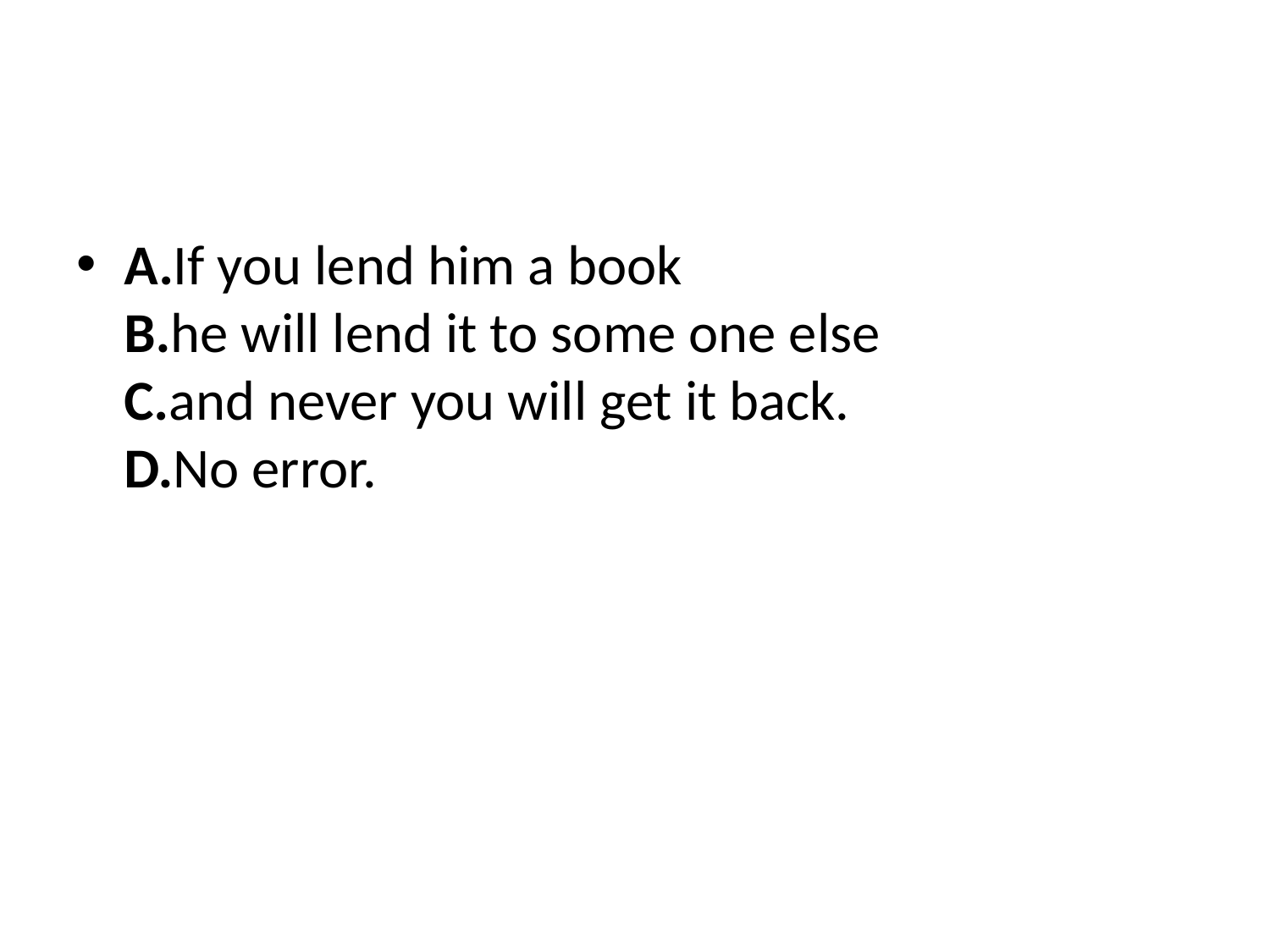

A.If you lend him a book                                    B.he will lend it to some one else                        C.and never you will get it back.                           D.No error.